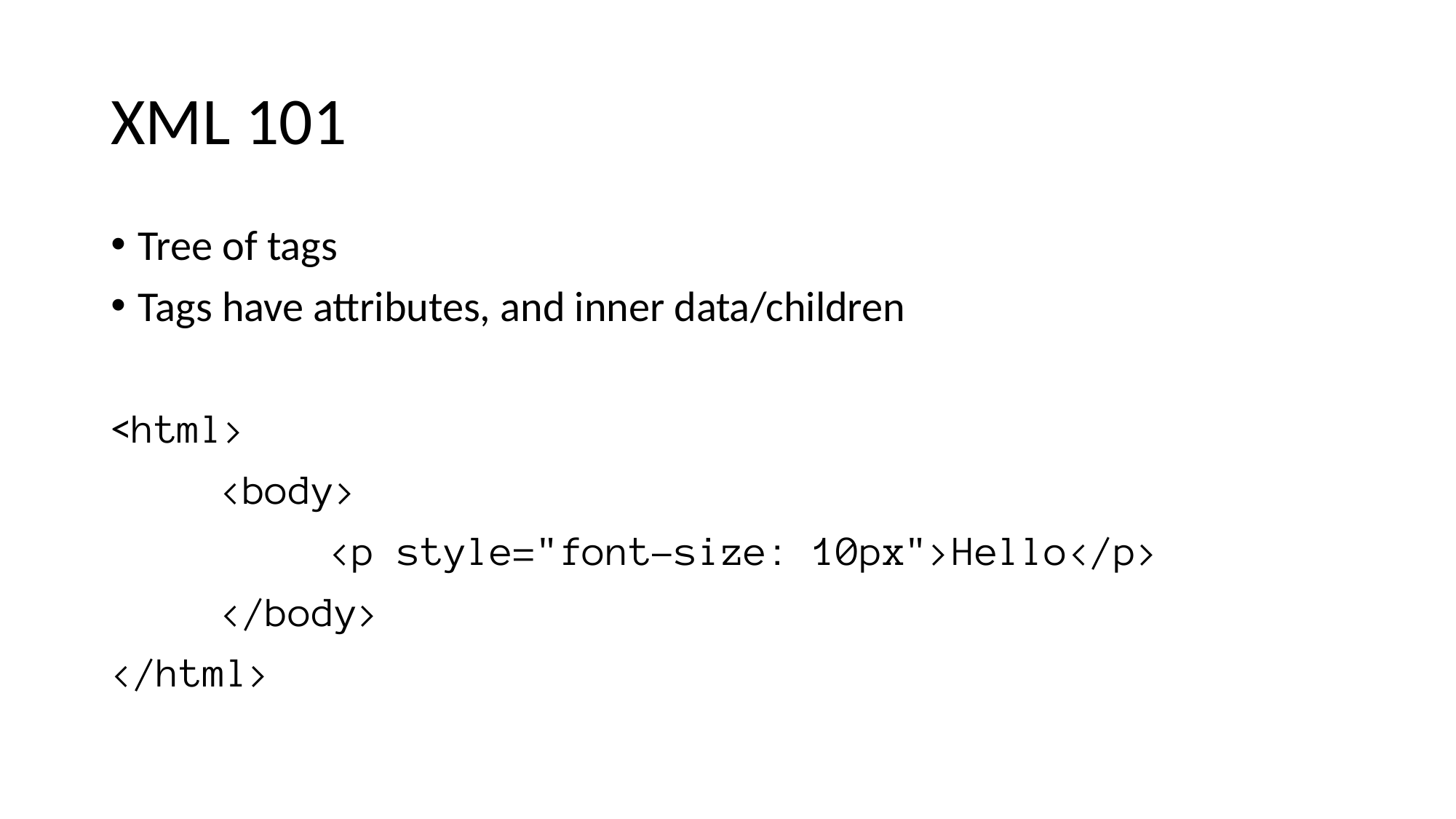

# XML 101
Tree of tags
Tags have attributes, and inner data/children

<html>
	<body>
		<p style="font-size: 10px">Hello</p>
	</body>
</html>